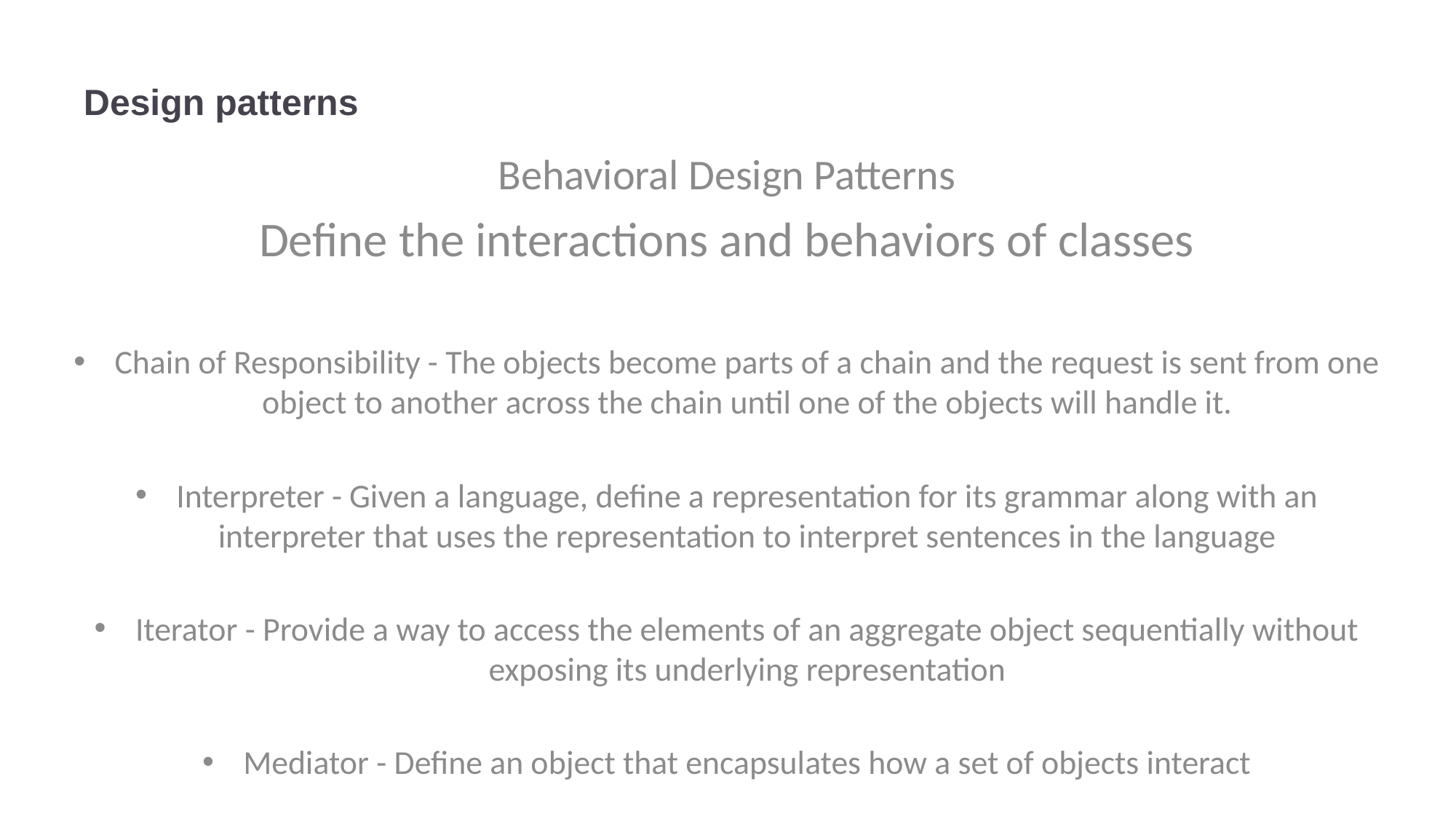

Design patterns
# Behavioral Design Patterns
Define the interactions and behaviors of classes

Chain of Responsibility - The objects become parts of a chain and the request is sent from one object to another across the chain until one of the objects will handle it.

Interpreter - Given a language, define a representation for its grammar along with an interpreter that uses the representation to interpret sentences in the language

Iterator - Provide a way to access the elements of an aggregate object sequentially without exposing its underlying representation

Mediator - Define an object that encapsulates how a set of objects interact